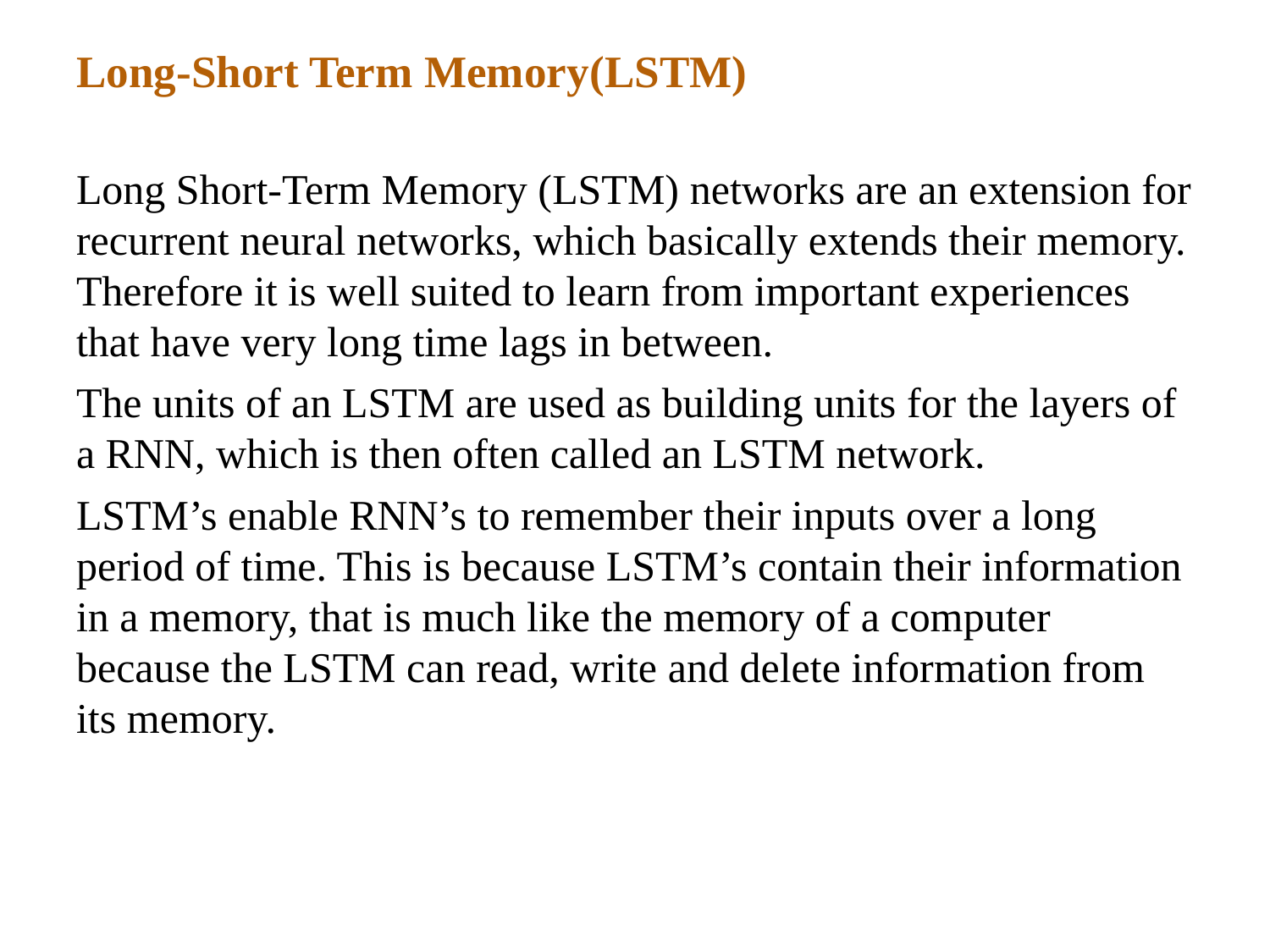

# Long-Short Term Memory(LSTM)
Long Short-Term Memory (LSTM) networks are an extension for recurrent neural networks, which basically extends their memory. Therefore it is well suited to learn from important experiences that have very long time lags in between.
The units of an LSTM are used as building units for the layers of a RNN, which is then often called an LSTM network.
LSTM’s enable RNN’s to remember their inputs over a long period of time. This is because LSTM’s contain their information in a memory, that is much like the memory of a computer because the LSTM can read, write and delete information from its memory.